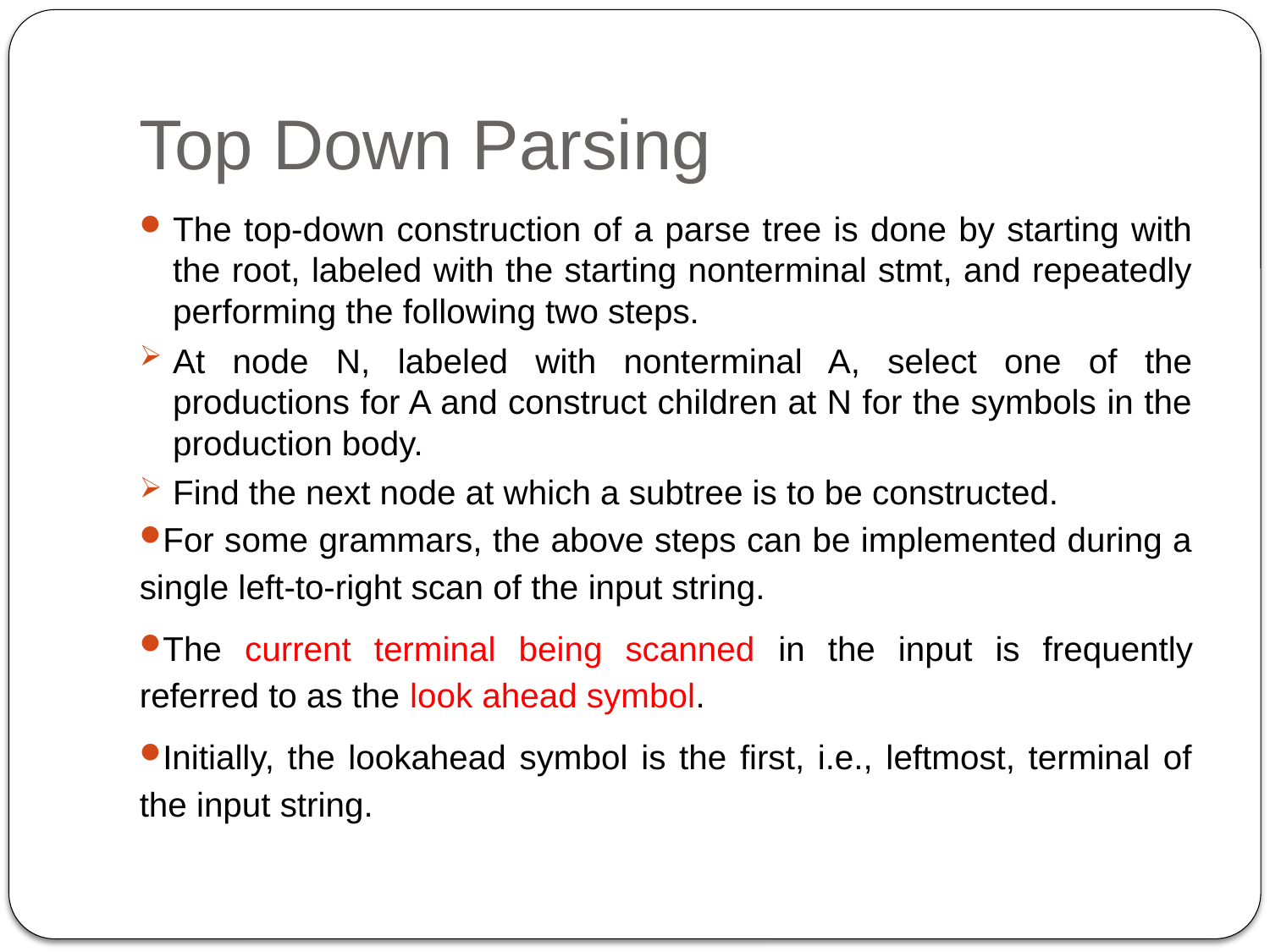

# Top Down Parsing
The top-down construction of a parse tree is done by starting with the root, labeled with the starting nonterminal stmt, and repeatedly performing the following two steps.
At node N, labeled with nonterminal A, select one of the productions for A and construct children at N for the symbols in the production body.
Find the next node at which a subtree is to be constructed.
For some grammars, the above steps can be implemented during a single left-to-right scan of the input string.
The current terminal being scanned in the input is frequently referred to as the look ahead symbol.
Initially, the lookahead symbol is the first, i.e., leftmost, terminal of the input string.